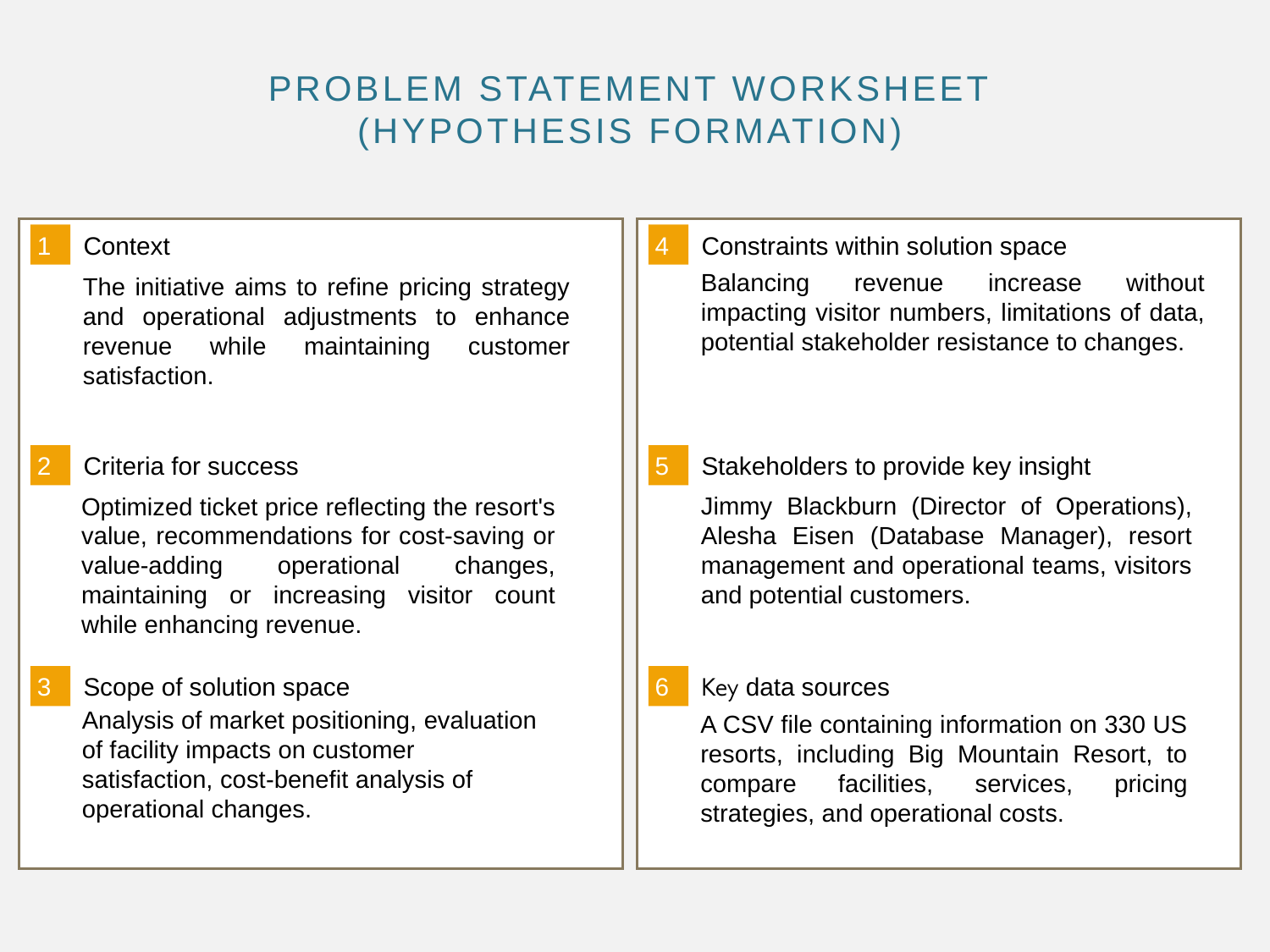

# Problem Statement Worksheet (Hypothesis Formation)

1
4
Context
Constraints within solution space
Balancing revenue increase without impacting visitor numbers, limitations of data, potential stakeholder resistance to changes.
The initiative aims to refine pricing strategy and operational adjustments to enhance revenue while maintaining customer satisfaction.
2
5
Criteria for success
Stakeholders to provide key insight
Jimmy Blackburn (Director of Operations), Alesha Eisen (Database Manager), resort management and operational teams, visitors and potential customers.
Optimized ticket price reflecting the resort's value, recommendations for cost-saving or value-adding operational changes, maintaining or increasing visitor count while enhancing revenue.
3
6
Key data sources
Scope of solution space
Analysis of market positioning, evaluation of facility impacts on customer satisfaction, cost-benefit analysis of operational changes.
A CSV file containing information on 330 US resorts, including Big Mountain Resort, to compare facilities, services, pricing strategies, and operational costs.